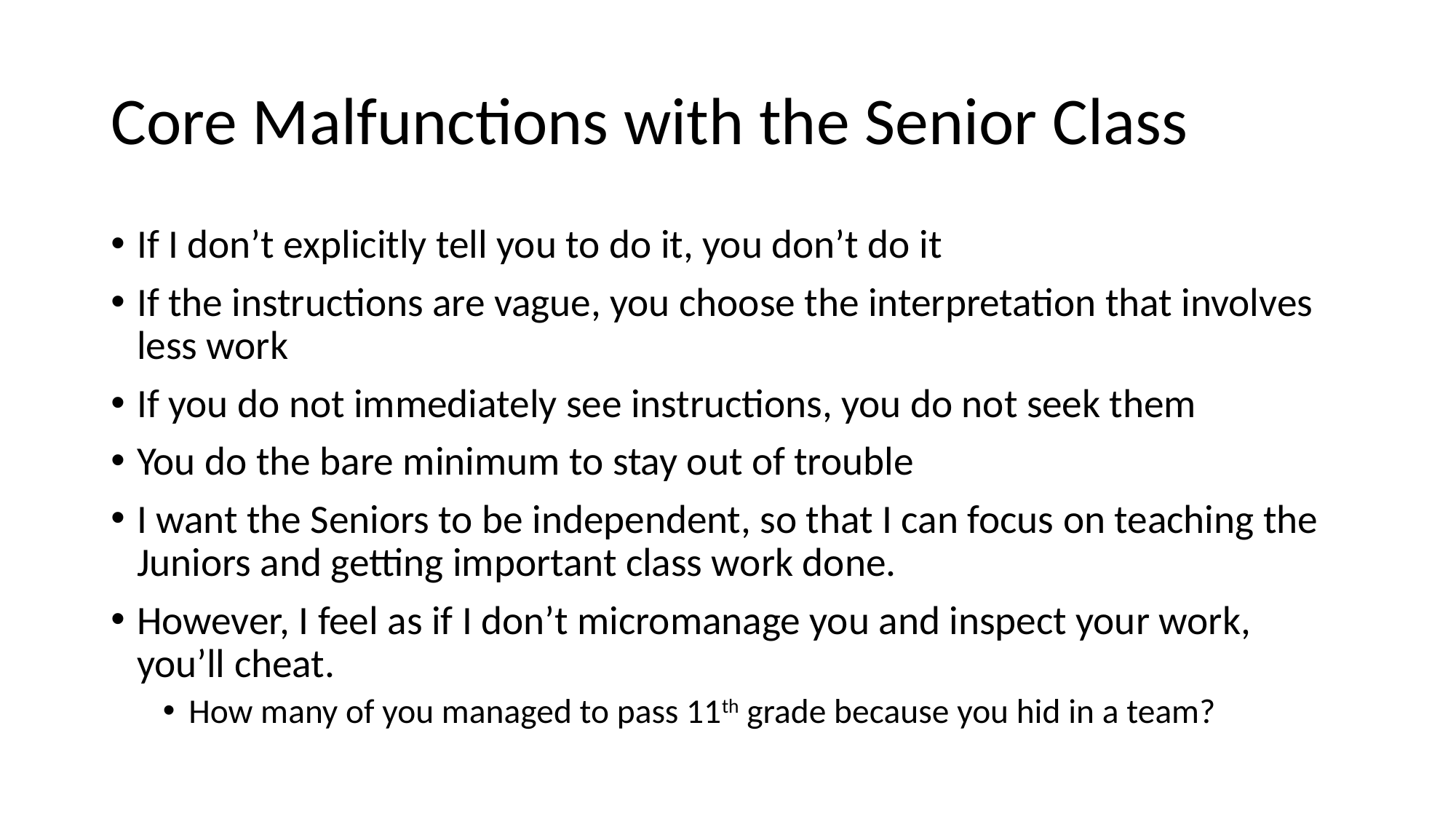

# Core Malfunctions with the Senior Class
If I don’t explicitly tell you to do it, you don’t do it
If the instructions are vague, you choose the interpretation that involves less work
If you do not immediately see instructions, you do not seek them
You do the bare minimum to stay out of trouble
I want the Seniors to be independent, so that I can focus on teaching the Juniors and getting important class work done.
However, I feel as if I don’t micromanage you and inspect your work, you’ll cheat.
How many of you managed to pass 11th grade because you hid in a team?